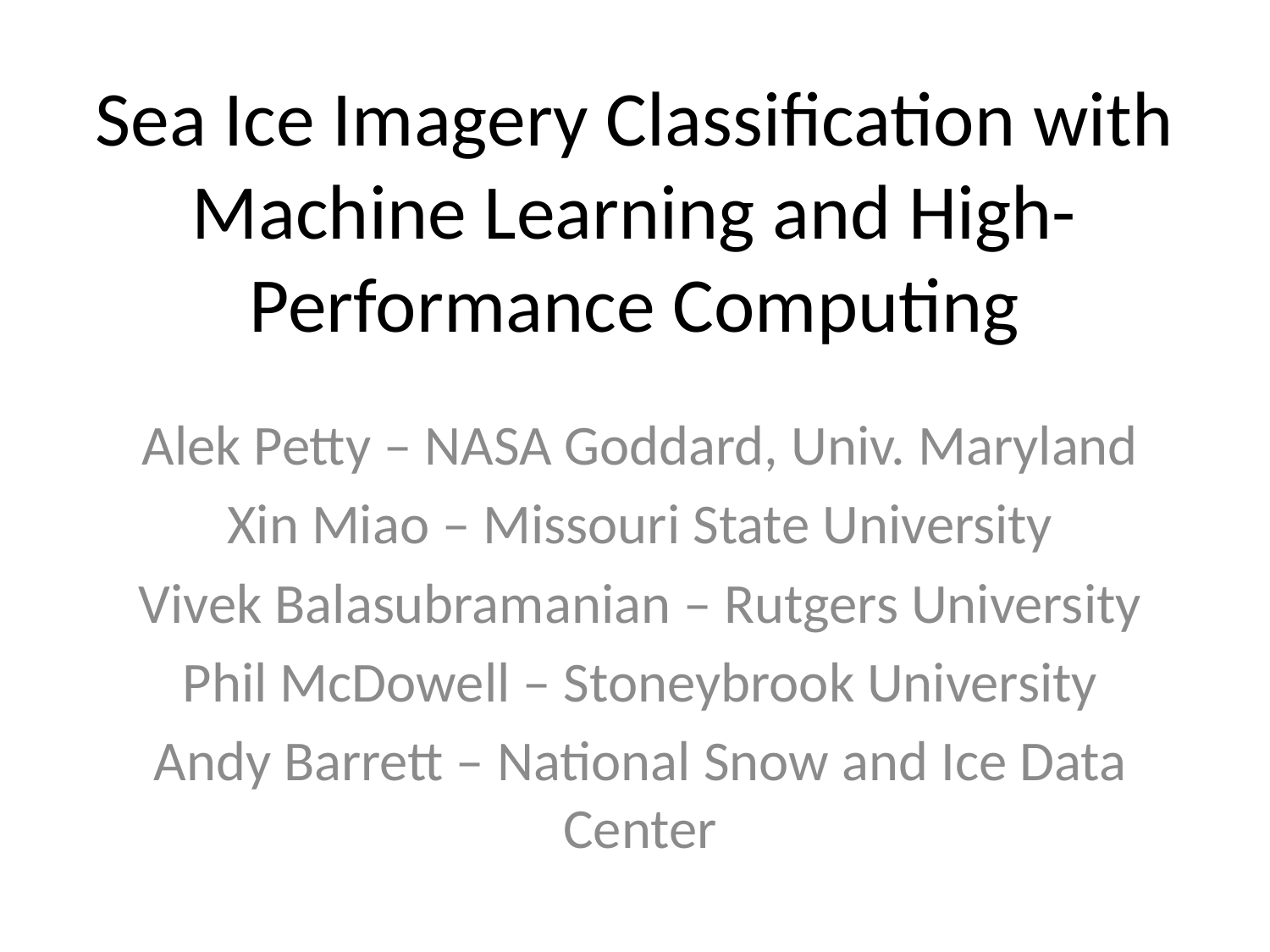

# Sea Ice Imagery Classification with Machine Learning and High-Performance Computing
Alek Petty – NASA Goddard, Univ. Maryland
Xin Miao – Missouri State University
Vivek Balasubramanian – Rutgers University
Phil McDowell – Stoneybrook University
Andy Barrett – National Snow and Ice Data Center